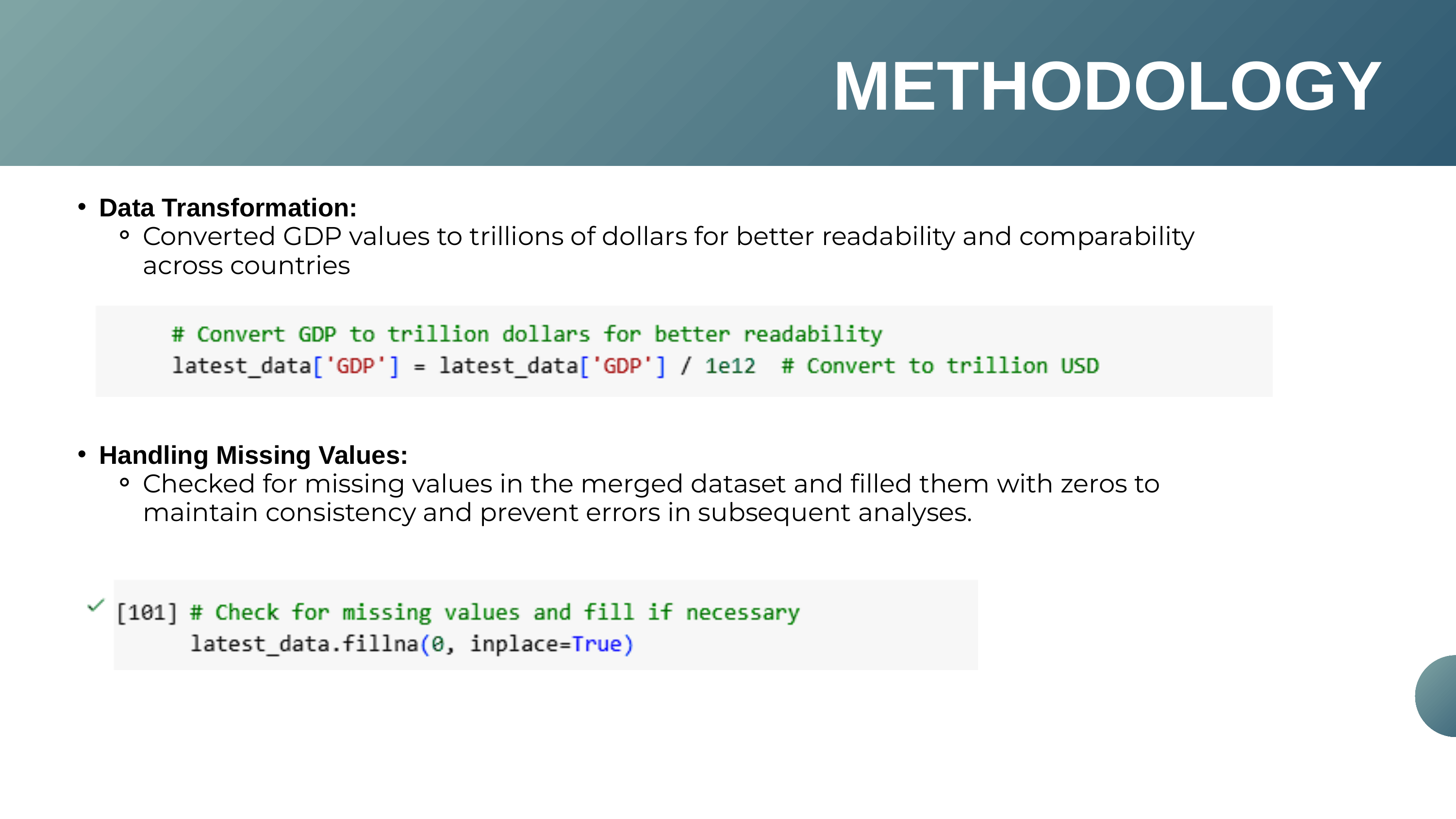

METHODOLOGY
Data Transformation:
Converted GDP values to trillions of dollars for better readability and comparability across countries

Handling Missing Values:
Checked for missing values in the merged dataset and filled them with zeros to maintain consistency and prevent errors in subsequent analyses.